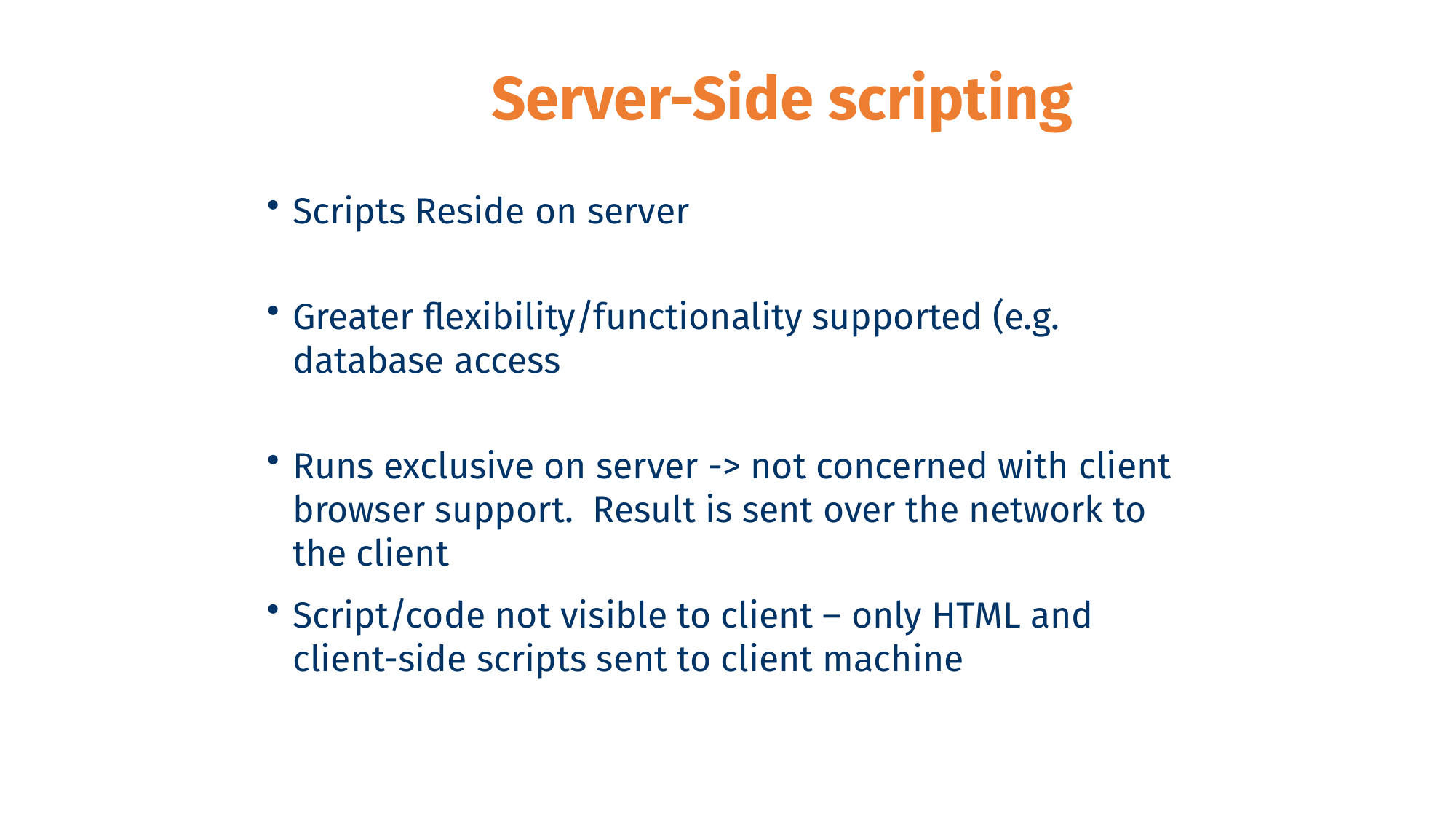

Server-Side scripting
Scripts Reside on server
Greater flexibility/functionality supported (e.g. database access
Runs exclusive on server -> not concerned with client browser support.  Result is sent over the network to the client
Script/code not visible to client – only HTML and client-side scripts sent to client machine